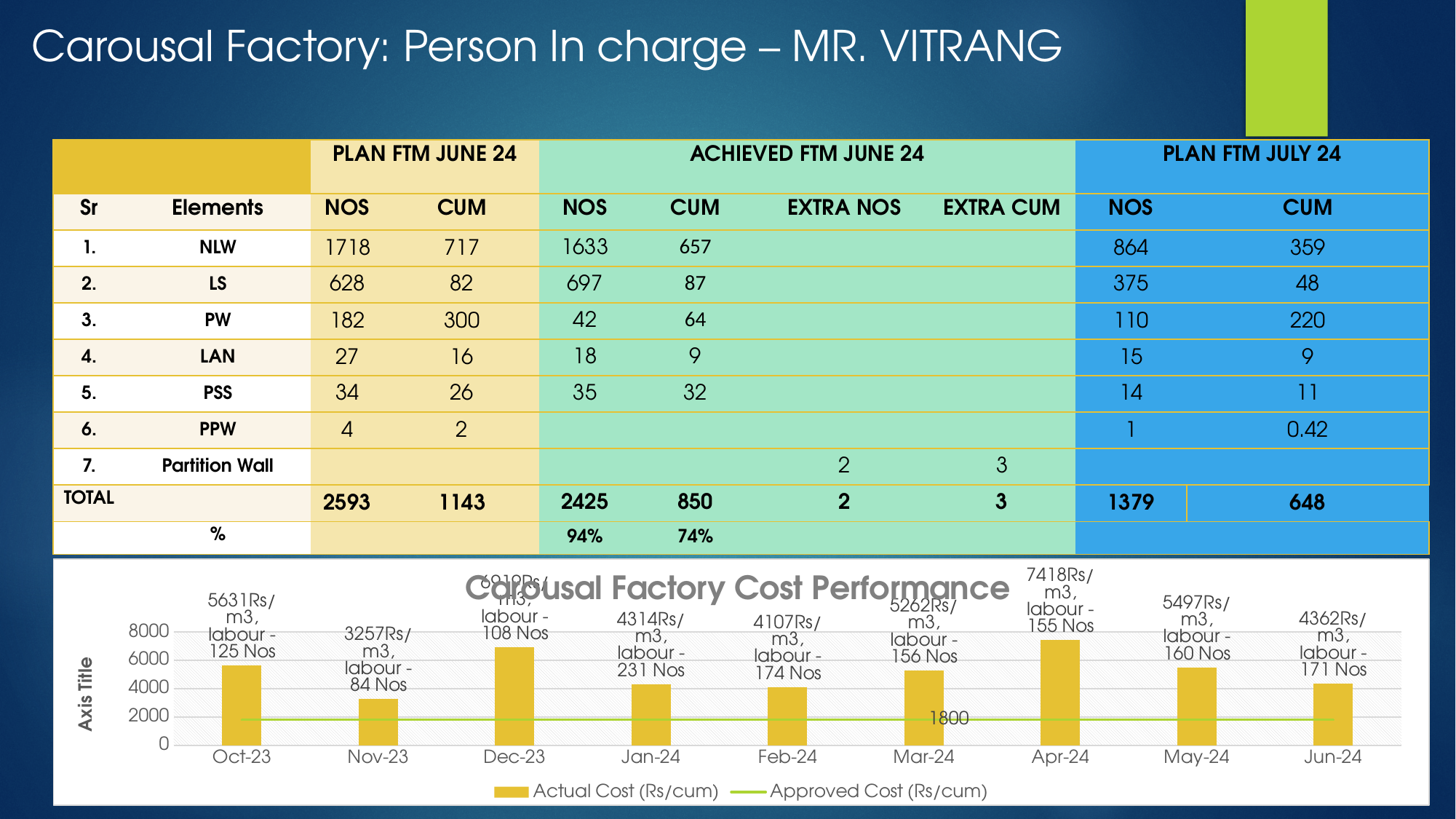

Carousal Factory: Person In charge – MR. VITRANG
|  |  | PLAN FTM JUNE 24 |  | ACHIEVED FTM JUNE 24 |  |  |  | PLAN FTM JULY 24 |  |
| --- | --- | --- | --- | --- | --- | --- | --- | --- | --- |
| Sr | Elements | NOS | CUM | NOS | CUM | EXTRA NOS | EXTRA CUM | NOS | CUM |
| 1. | NLW | 1718 | 717 | 1633 | 657 |  |  | 864 | 359 |
| 2. | LS | 628 | 82 | 697 | 87 |  |  | 375 | 48 |
| 3. | PW | 182 | 300 | 42 | 64 |  |  | 110 | 220 |
| 4. | LAN | 27 | 16 | 18 | 9 |  |  | 15 | 9 |
| 5. | PSS | 34 | 26 | 35 | 32 |  |  | 14 | 11 |
| 6. | PPW | 4 | 2 |  |  |  |  | 1 | 0.42 |
| 7. | Partition Wall |  |  |  |  | 2 | 3 |  |  |
| TOTAL |  | 2593 | 1143 | 2425 | 850 | 2 | 3 | 1379 | 648 |
|  | % |  |  | 94% | 74% |  |  |  |  |

### Chart: Carousal Factory Cost Performance

| Category | Actual Cost (Rs/cum) | Approved Cost (Rs/cum) |
|---|---|---|
| 45200 | 5630.507364312929 | 1800.0 |
| 45231 | 3256.9824617620366 | 1800.0 |
| 45261 | 6918.803798247908 | 1800.0 |
| 45292 | 4313.5077777818315 | 1800.0 |
| 45323 | 4107.346263910165 | 1800.0 |
| 45352 | 5262.0 | 1800.0 |
| 45383 | 7417.91447585718 | 1800.0 |
| 45413 | 5497.023159675748 | 1800.0 |
| 45444 | 4361.525883674074 | 1800.0 |